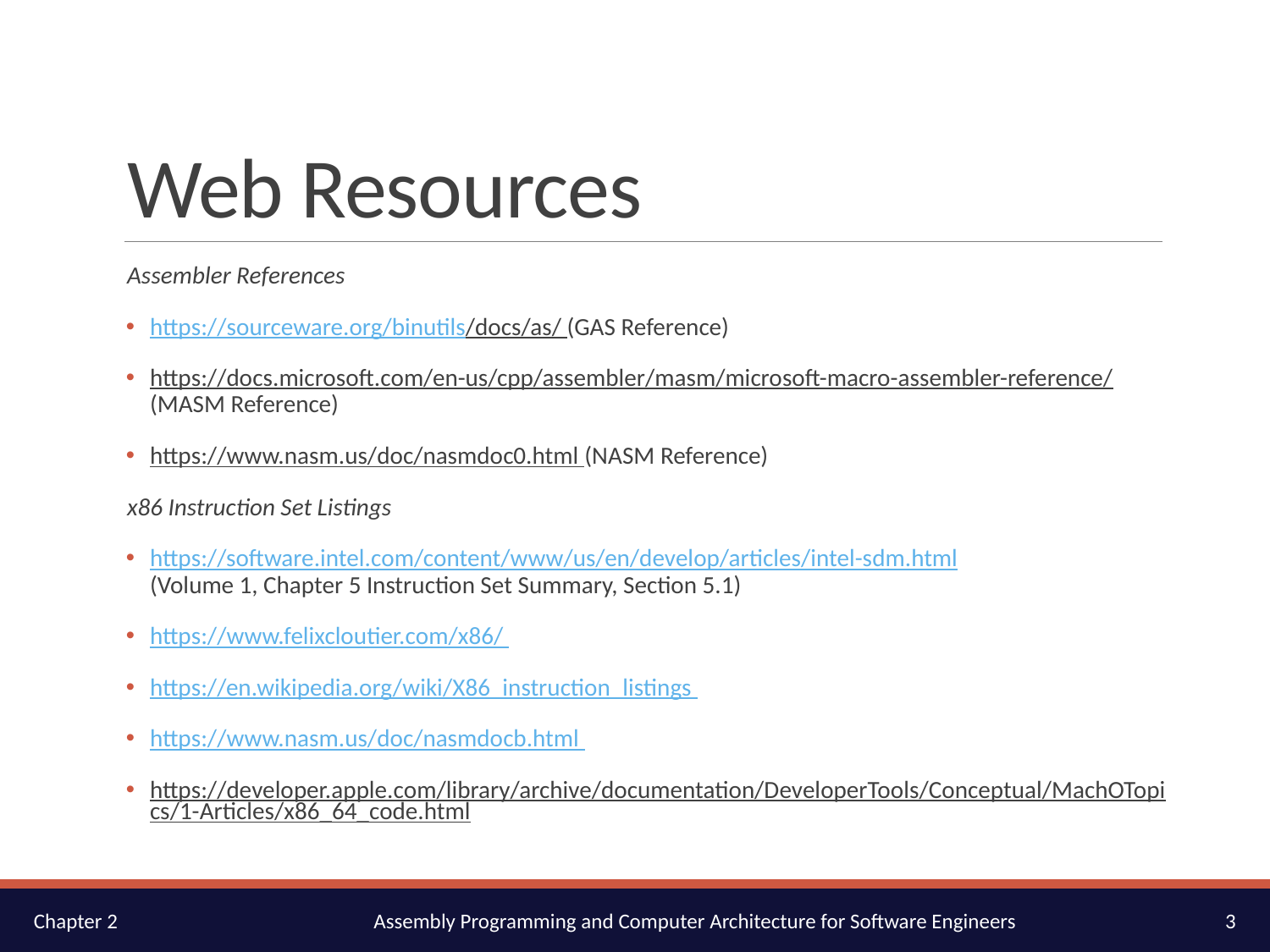

# Web Resources
Assembler References
https://sourceware.org/binutils/docs/as/ (GAS Reference)
https://docs.microsoft.com/en-us/cpp/assembler/masm/microsoft-macro-assembler-reference/ (MASM Reference)
https://www.nasm.us/doc/nasmdoc0.html (NASM Reference)
x86 Instruction Set Listings
https://software.intel.com/content/www/us/en/develop/articles/intel-sdm.html
(Volume 1, Chapter 5 Instruction Set Summary, Section 5.1)
https://www.felixcloutier.com/x86/
https://en.wikipedia.org/wiki/X86_instruction_listings
https://www.nasm.us/doc/nasmdocb.html
https://developer.apple.com/library/archive/documentation/DeveloperTools/Conceptual/MachOTopics/1-Articles/x86_64_code.html
3
Chapter 2
Assembly Programming and Computer Architecture for Software Engineers